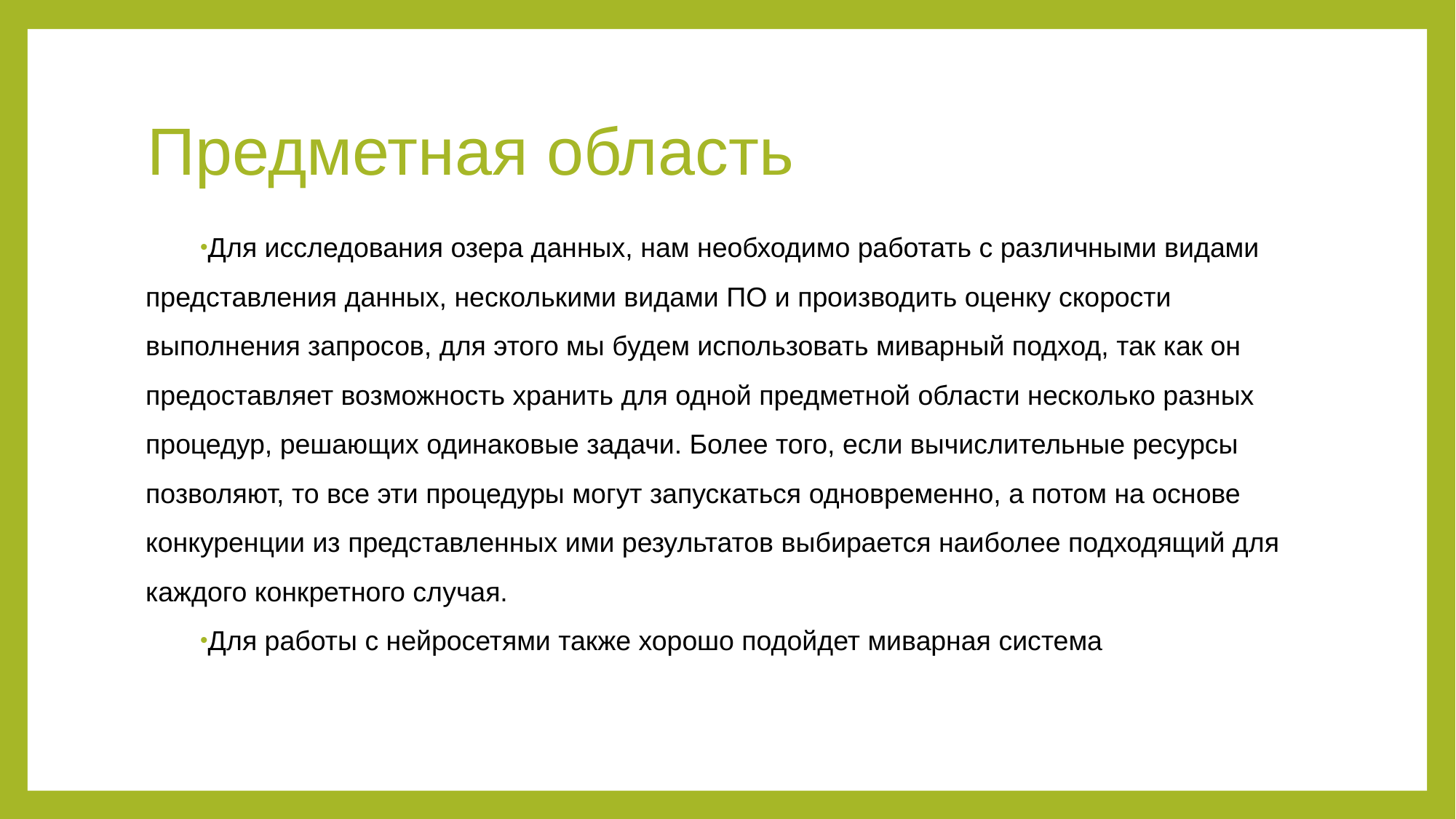

# Предметная область
Для исследования озера данных, нам необходимо работать с различными видами представления данных, несколькими видами ПО и производить оценку скорости выполнения запросов, для этого мы будем использовать миварный подход, так как он  предоставляет возможность хранить для одной предметной области несколько разных процедур, решающих одинаковые задачи. Более того, если вычислительные ресурсы позволяют, то все эти процедуры могут запускаться одновременно, а потом на основе конкуренции из представленных ими результатов выбирается наиболее подходящий для каждого конкретного случая.
Для работы с нейросетями также хорошо подойдет миварная система